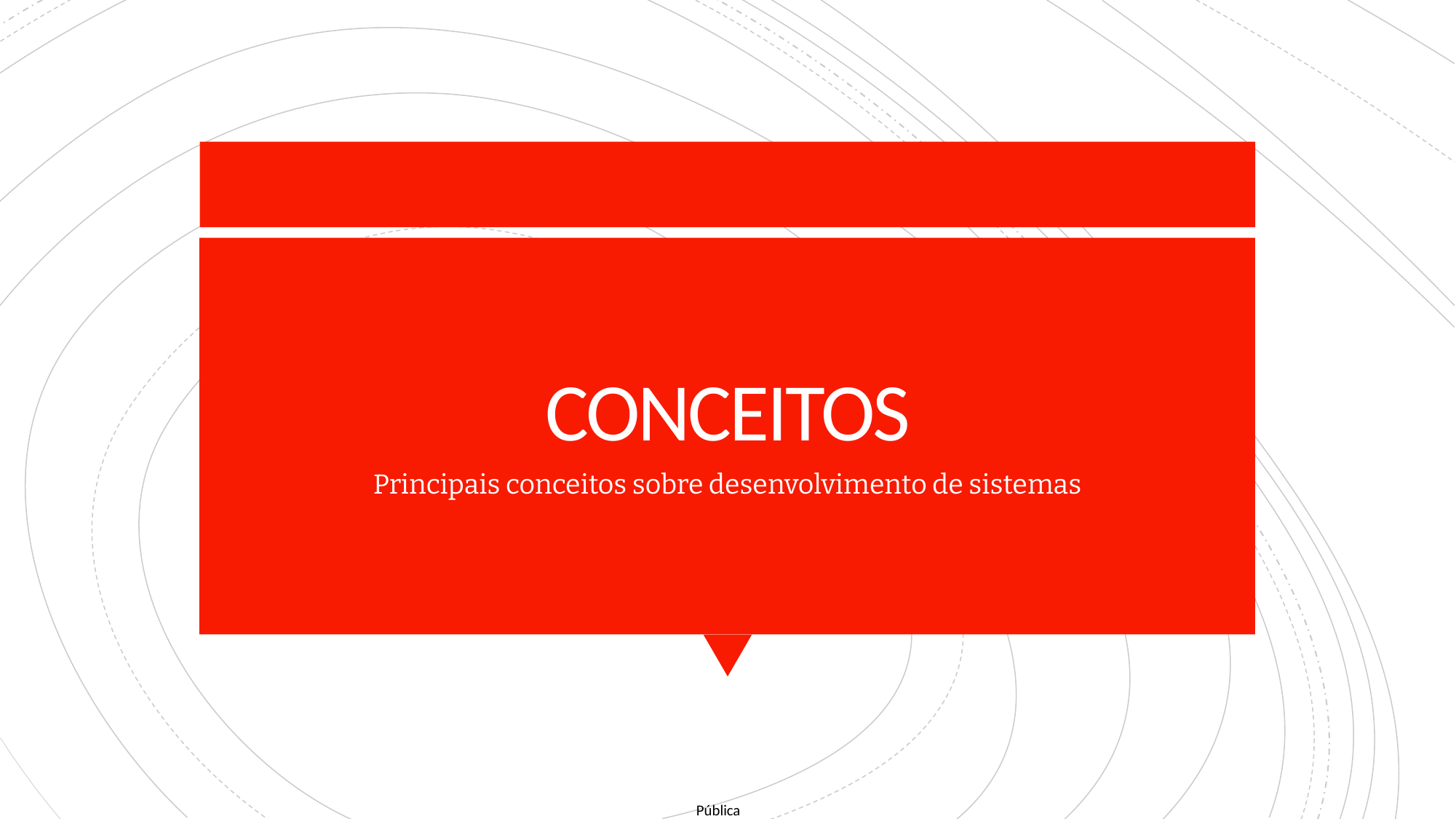

# CONCEITOS
Principais conceitos sobre desenvolvimento de sistemas